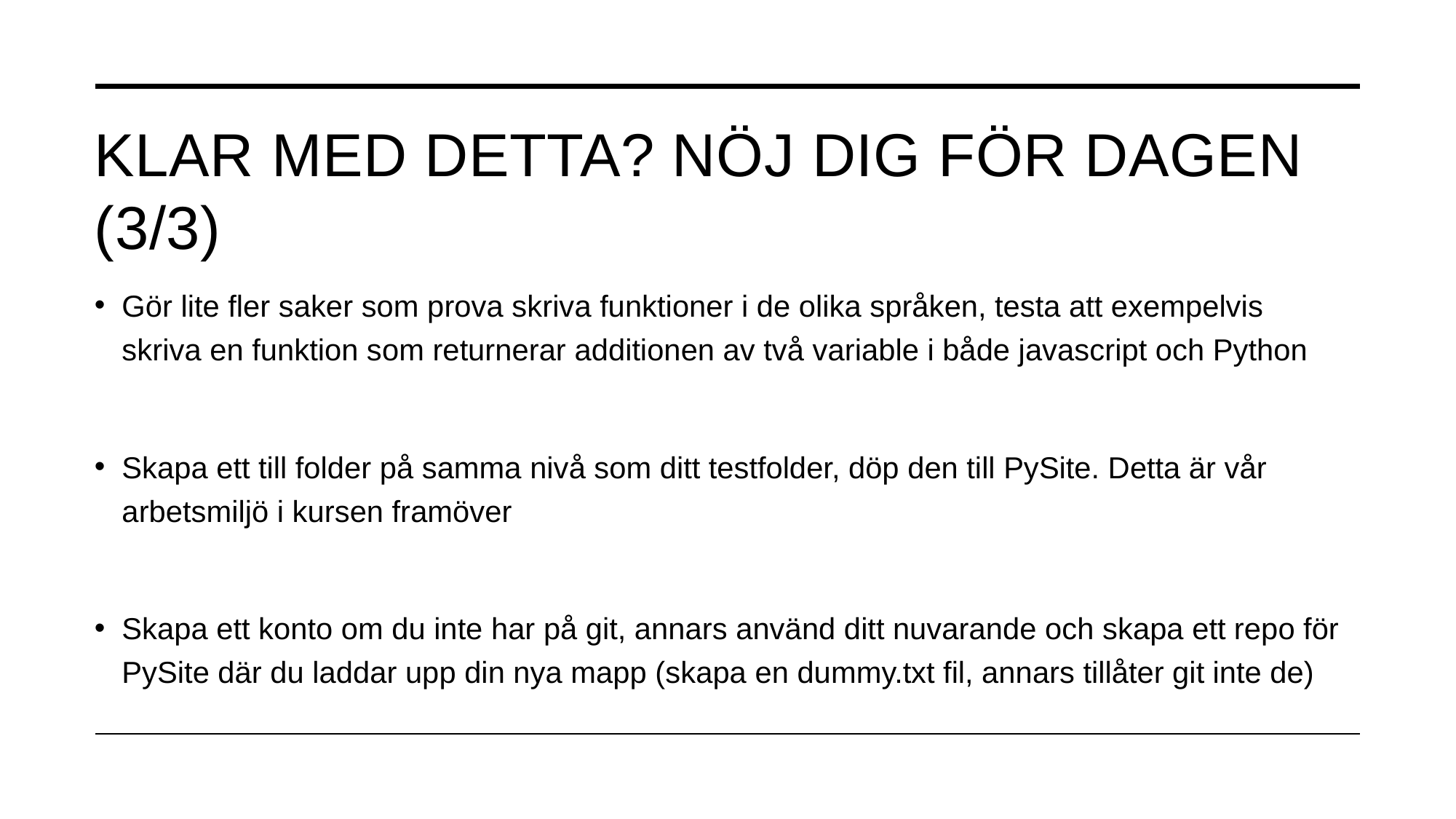

# Klar med detta? Nöj dig för dagen (3/3)
Gör lite fler saker som prova skriva funktioner i de olika språken, testa att exempelvis skriva en funktion som returnerar additionen av två variable i både javascript och Python

Skapa ett till folder på samma nivå som ditt testfolder, döp den till PySite. Detta är vår arbetsmiljö i kursen framöver

Skapa ett konto om du inte har på git, annars använd ditt nuvarande och skapa ett repo för PySite där du laddar upp din nya mapp (skapa en dummy.txt fil, annars tillåter git inte de)